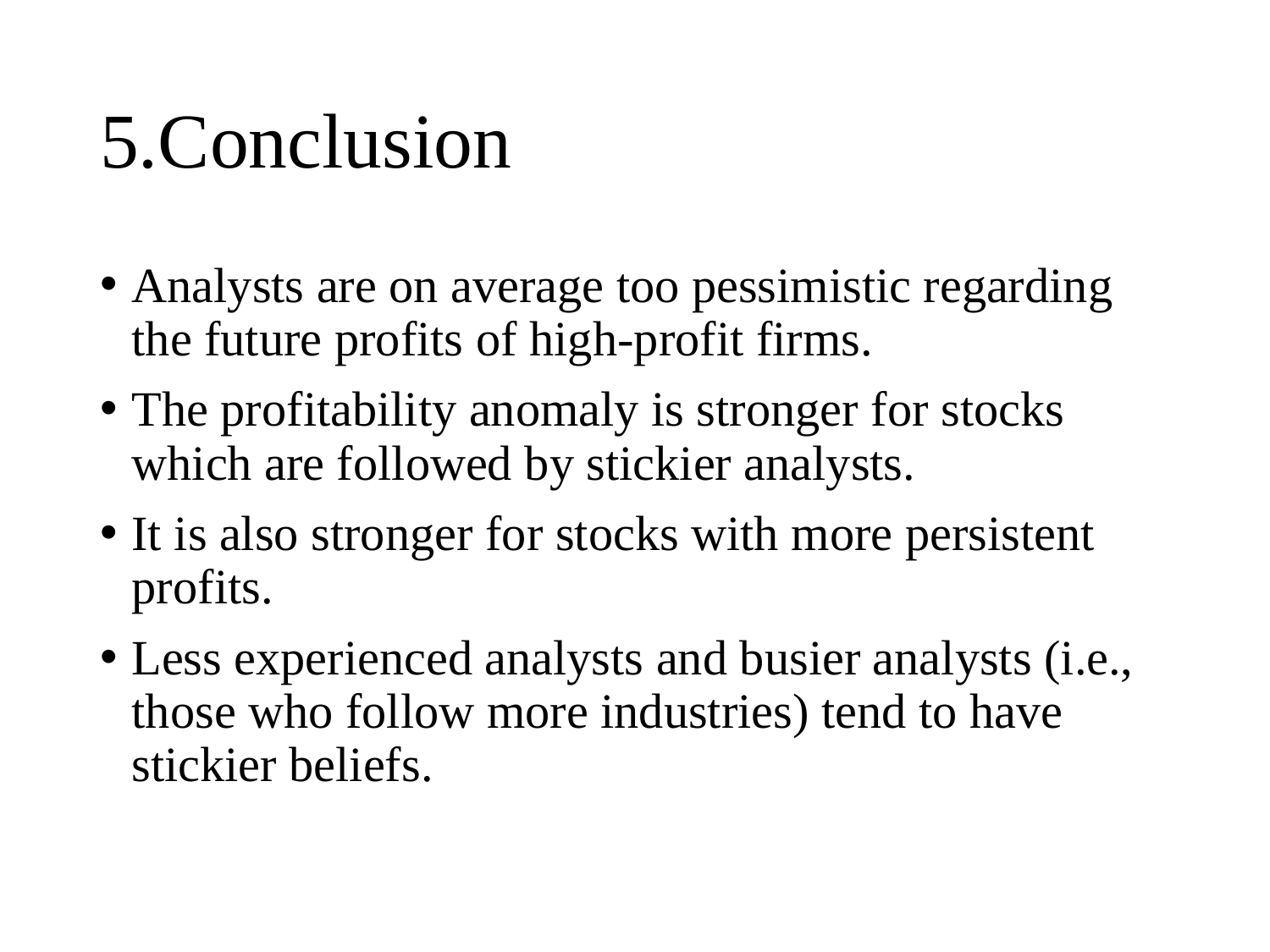

# 5.Conclusion
Analysts are on average too pessimistic regarding the future profits of high-profit firms.
The profitability anomaly is stronger for stocks which are followed by stickier analysts.
It is also stronger for stocks with more persistent profits.
Less experienced analysts and busier analysts (i.e., those who follow more industries) tend to have stickier beliefs.